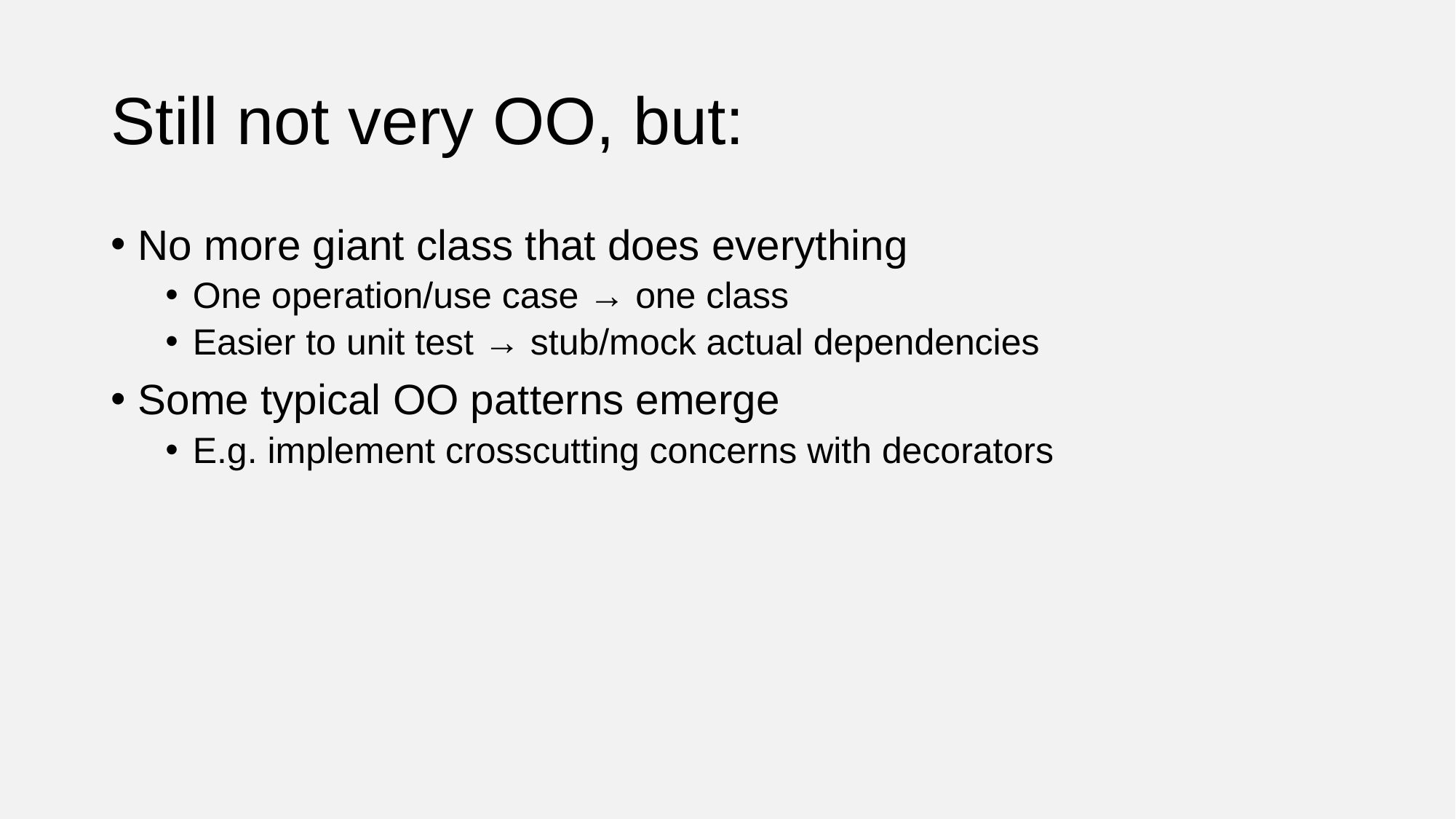

# Still not very OO, but:
No more giant class that does everything
One operation/use case → one class
Easier to unit test → stub/mock actual dependencies
Some typical OO patterns emerge
E.g. implement crosscutting concerns with decorators